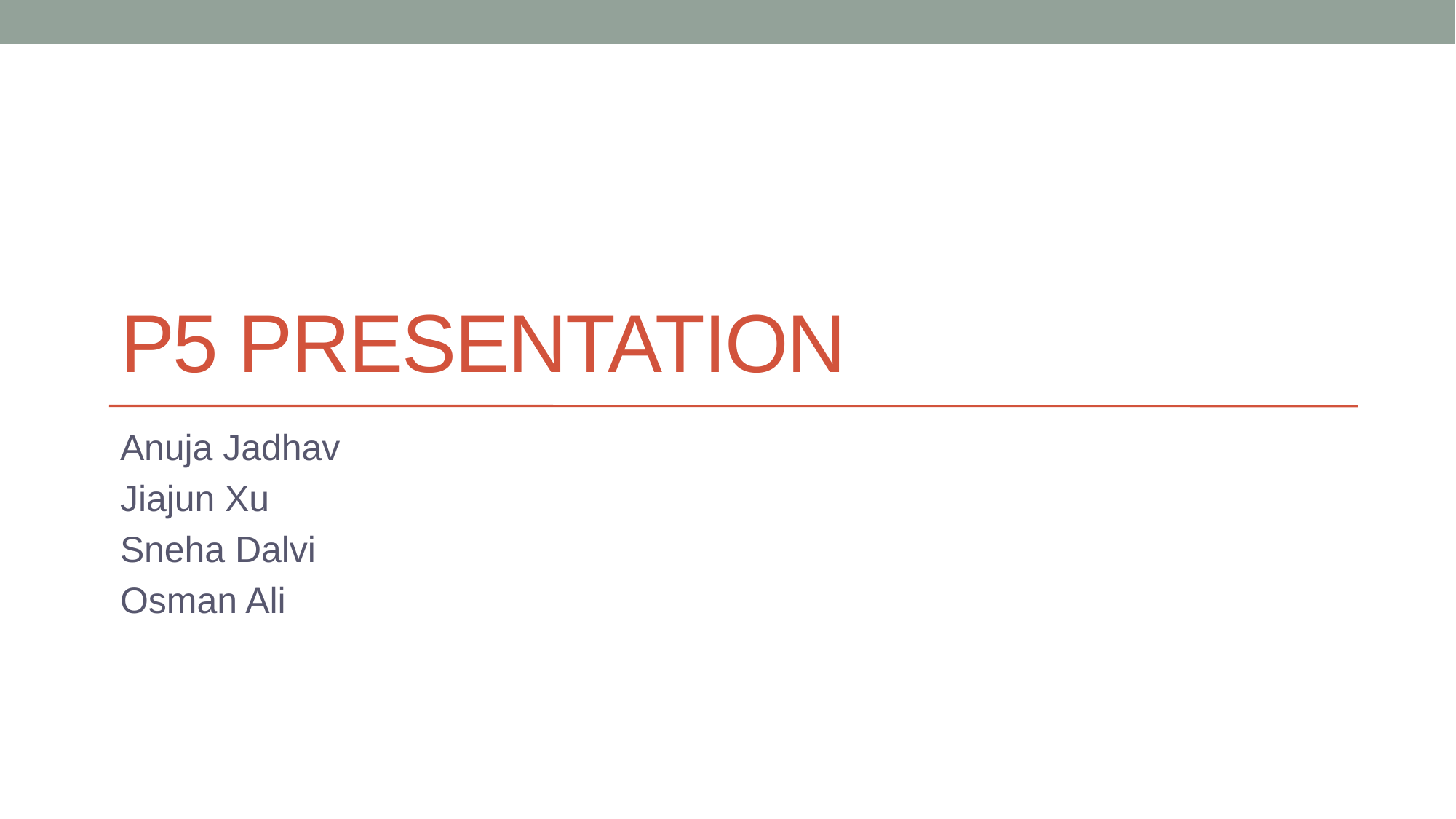

# P5 presentation
Anuja Jadhav
Jiajun Xu
Sneha Dalvi
Osman Ali